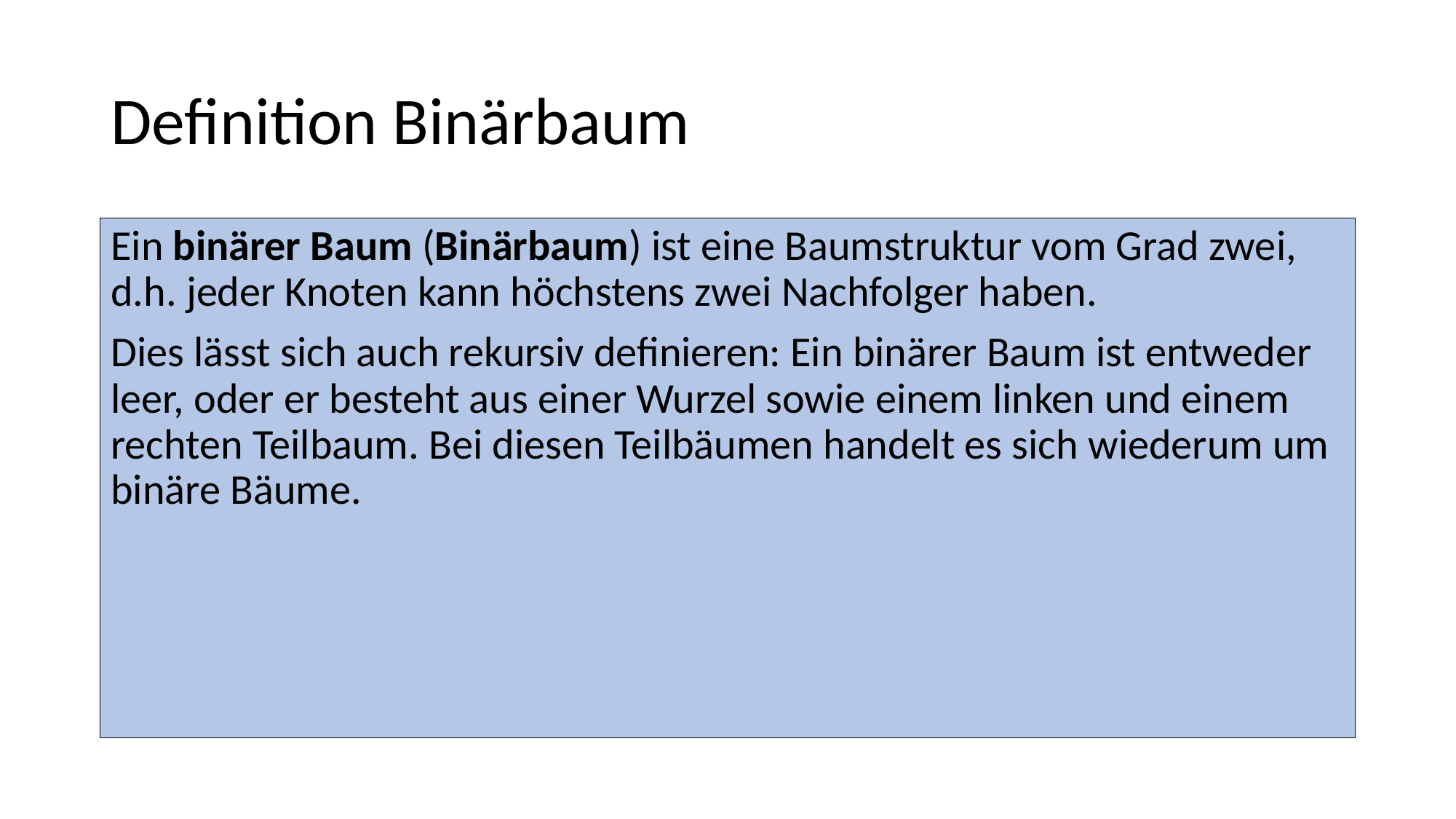

# Definition Binärbaum
Ein binärer Baum (Binärbaum) ist eine Baumstruktur vom Grad zwei, d.h. jeder Knoten kann höchstens zwei Nachfolger haben.
Dies lässt sich auch rekursiv definieren: Ein binärer Baum ist entweder leer, oder er besteht aus einer Wurzel sowie einem linken und einem rechten Teilbaum. Bei diesen Teilbäumen handelt es sich wiederum um binäre Bäume.